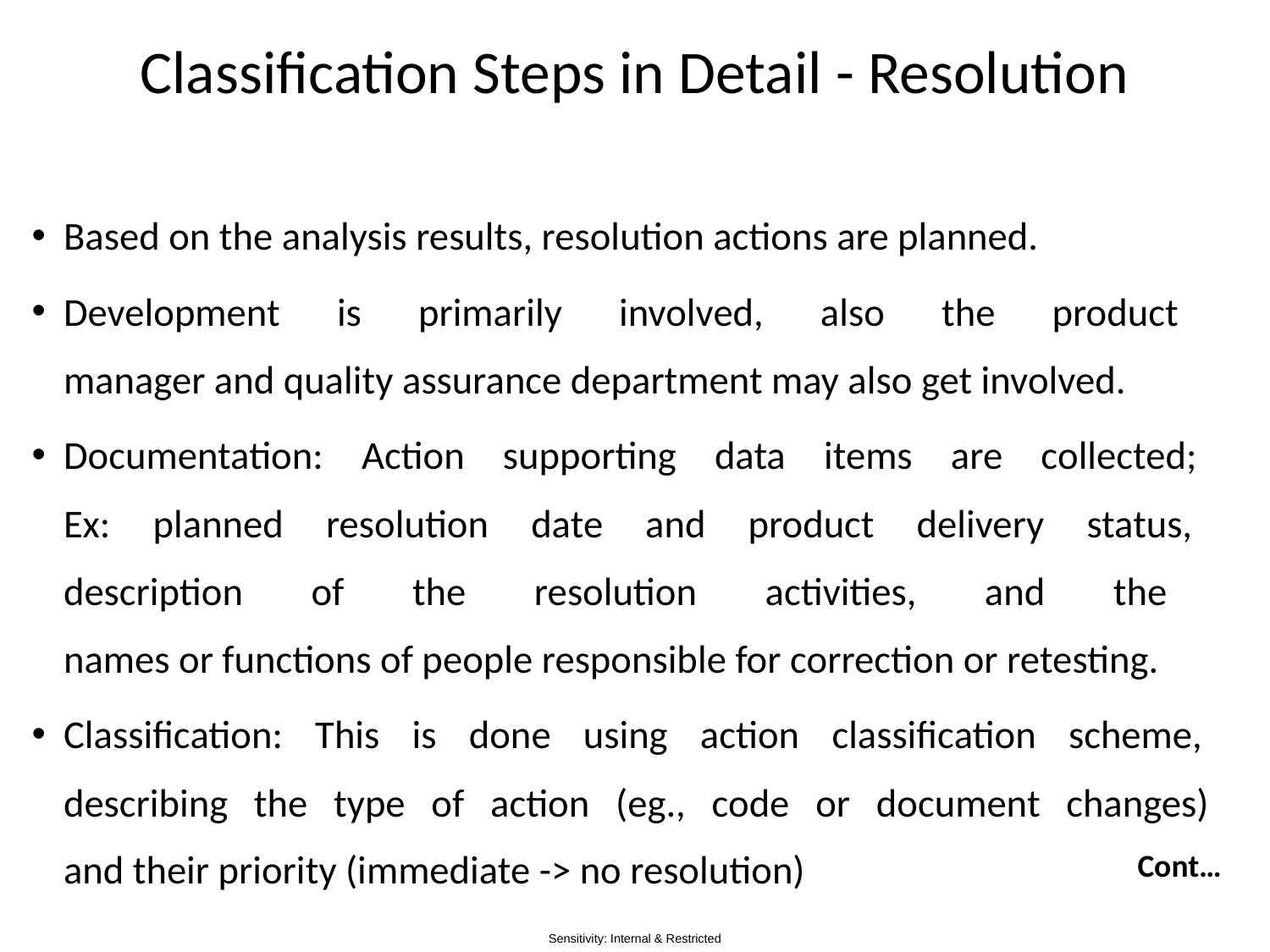

# Classification Steps in Detail - Resolution
Based on the analysis results, resolution actions are planned.
Development is primarily involved, also the product
manager and quality assurance department may also get involved.
Documentation: Action supporting data items are collected;
Ex: planned resolution date and product delivery status,
description of the resolution activities, and the
names or functions of people responsible for correction or retesting.
Classification: This is done using action classification scheme,
describing the type of action (eg., code or document changes)
and their priority (immediate -> no resolution)
Cont…